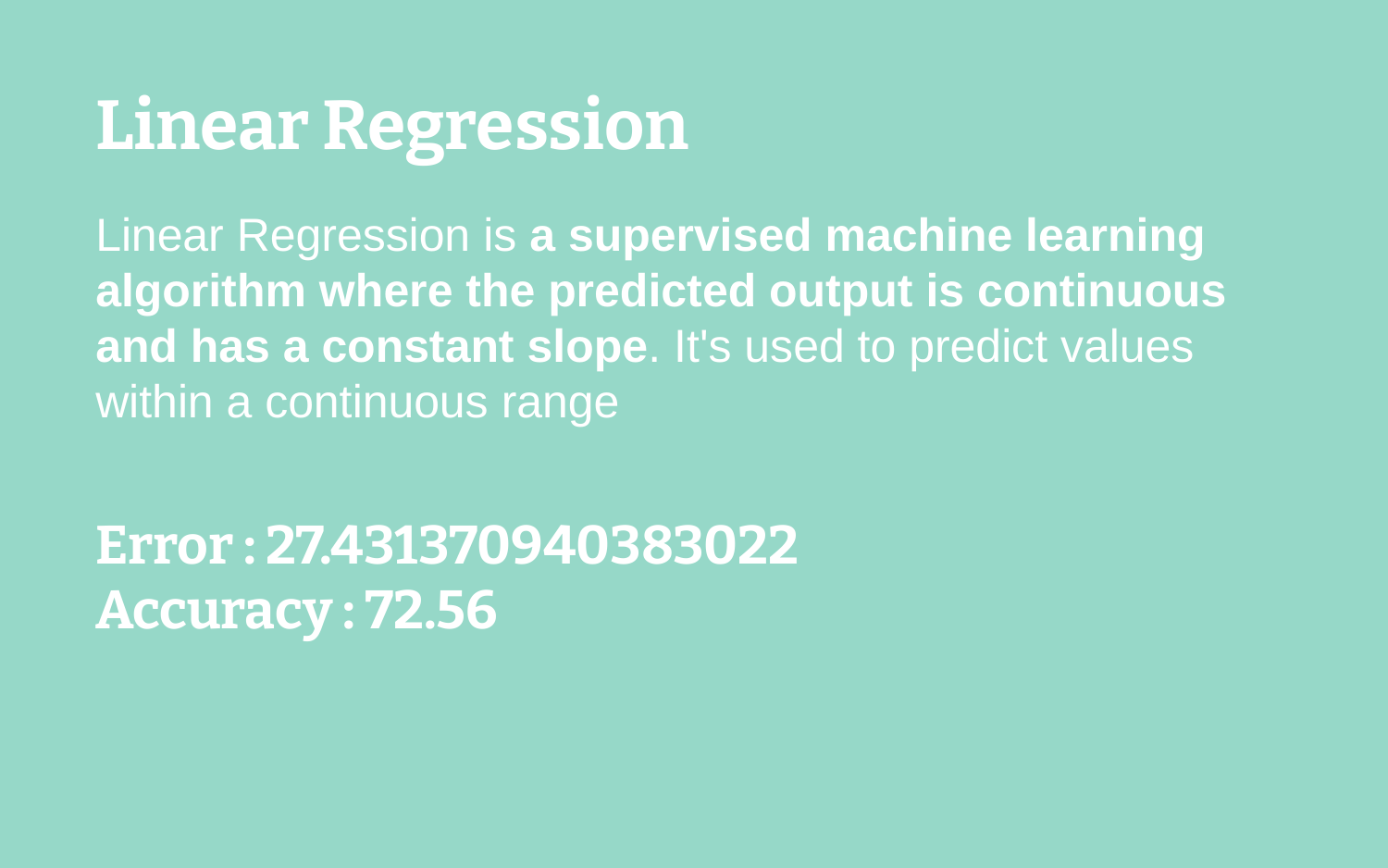

Linear Regression

Linear Regression is a supervised machine learning algorithm where the predicted output is continuous and has a constant slope. It's used to predict values within a continuous range

Error : 27.431370940383022
Accuracy : 72.56